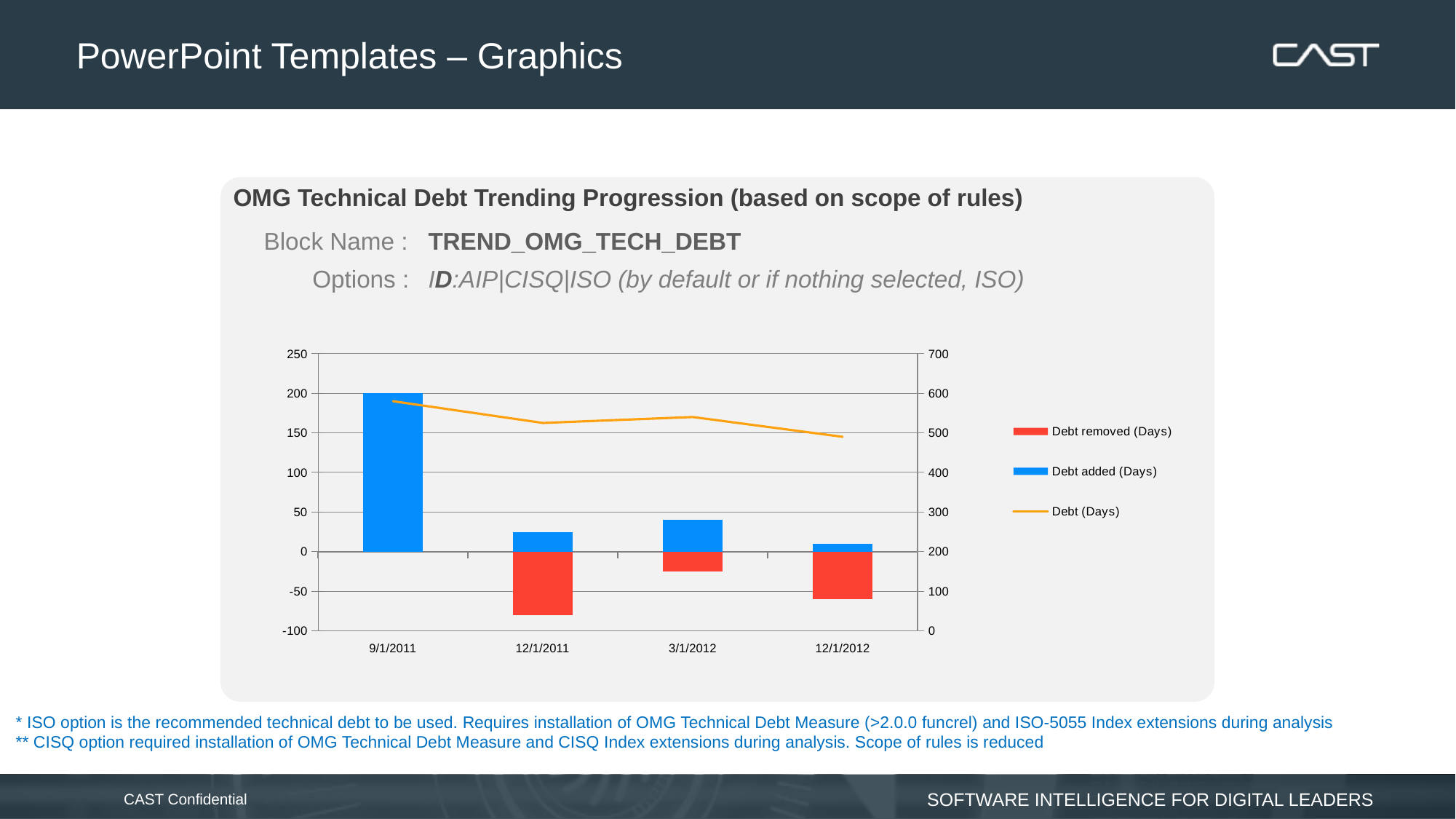

# PowerPoint Templates – Graphics
OMG Technical Debt Trending Progression (based on scope of rules)

Block Name :
TREND_OMG_TECH_DEBT
Options :
ID:AIP|CISQ|ISO (by default or if nothing selected, ISO)

### Chart

| Category | Debt removed (Days) | Debt added (Days) | Debt (Days) |
|---|---|---|---|
| 40787 | 0.0 | 200.0 | 580.0 |
| 40878 | -80.0 | 25.0 | 525.0 |
| 40969 | -25.0 | 40.0 | 540.0 |
| 41244 | -60.0 | 10.0 | 490.0 |
* ISO option is the recommended technical debt to be used. Requires installation of OMG Technical Debt Measure (>2.0.0 funcrel) and ISO-5055 Index extensions during analysis
** CISQ option required installation of OMG Technical Debt Measure and CISQ Index extensions during analysis. Scope of rules is reduced